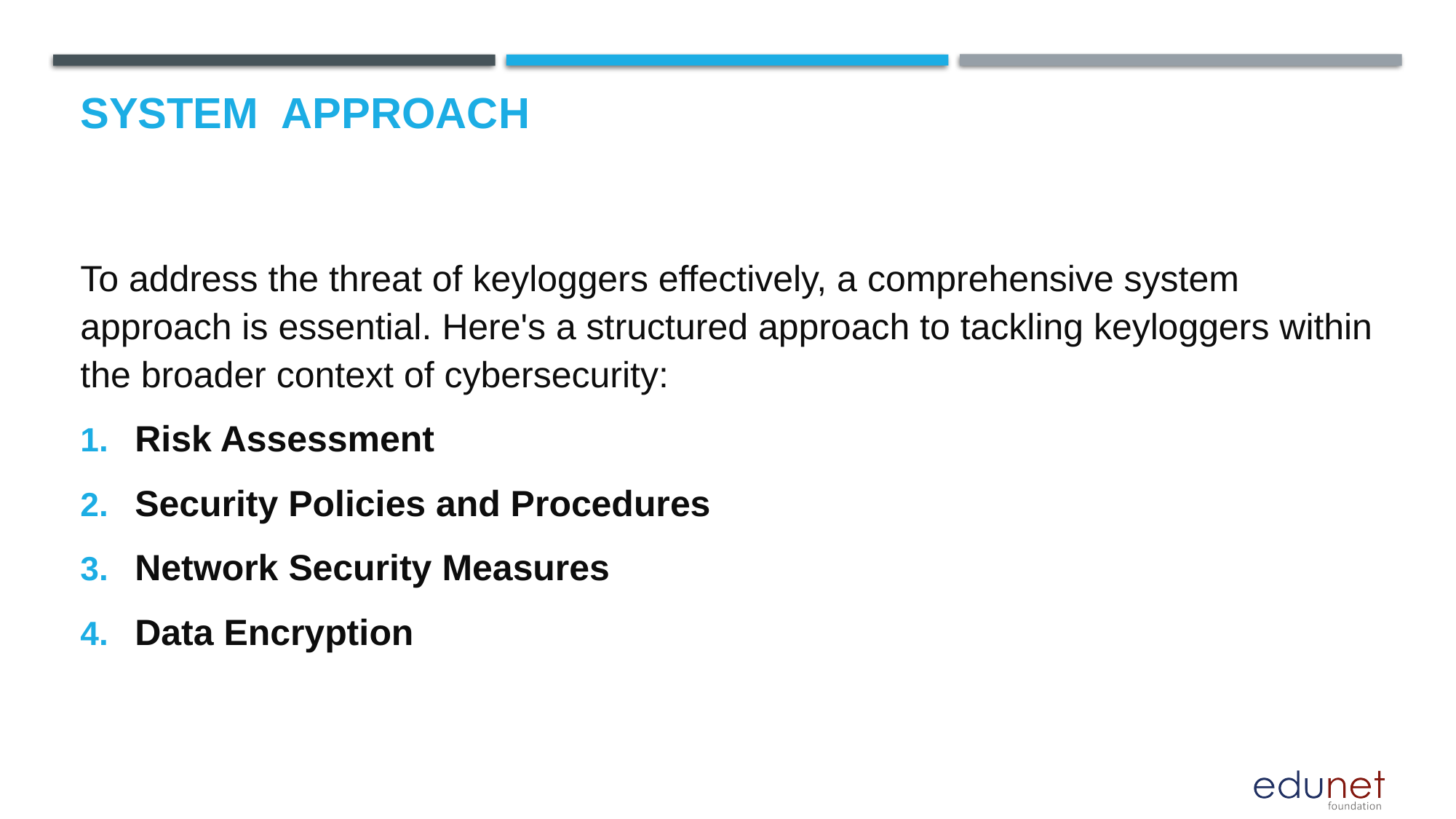

# System  Approach
To address the threat of keyloggers effectively, a comprehensive system approach is essential. Here's a structured approach to tackling keyloggers within the broader context of cybersecurity:
Risk Assessment
Security Policies and Procedures
Network Security Measures
Data Encryption